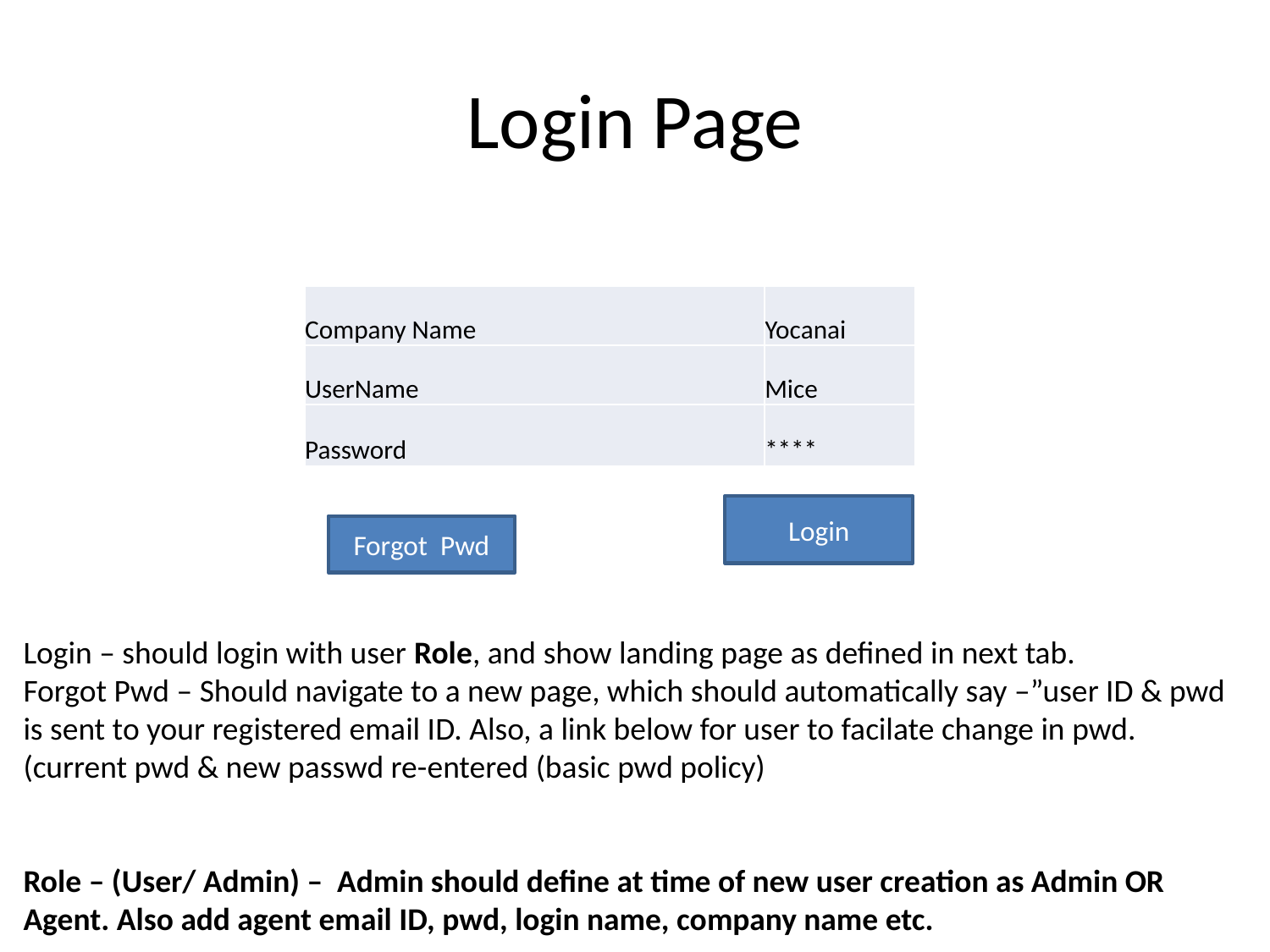

# Login Page
| Company Name | Yocanai |
| --- | --- |
| UserName | Mice |
| Password | \*\*\*\* |
Login
Forgot  Pwd
Login – should login with user Role, and show landing page as defined in next tab.
Forgot Pwd – Should navigate to a new page, which should automatically say –”user ID & pwd is sent to your registered email ID. Also, a link below for user to facilate change in pwd. (current pwd & new passwd re-entered (basic pwd policy)

Role – (User/ Admin) –  Admin should define at time of new user creation as Admin OR Agent. Also add agent email ID, pwd, login name, company name etc.